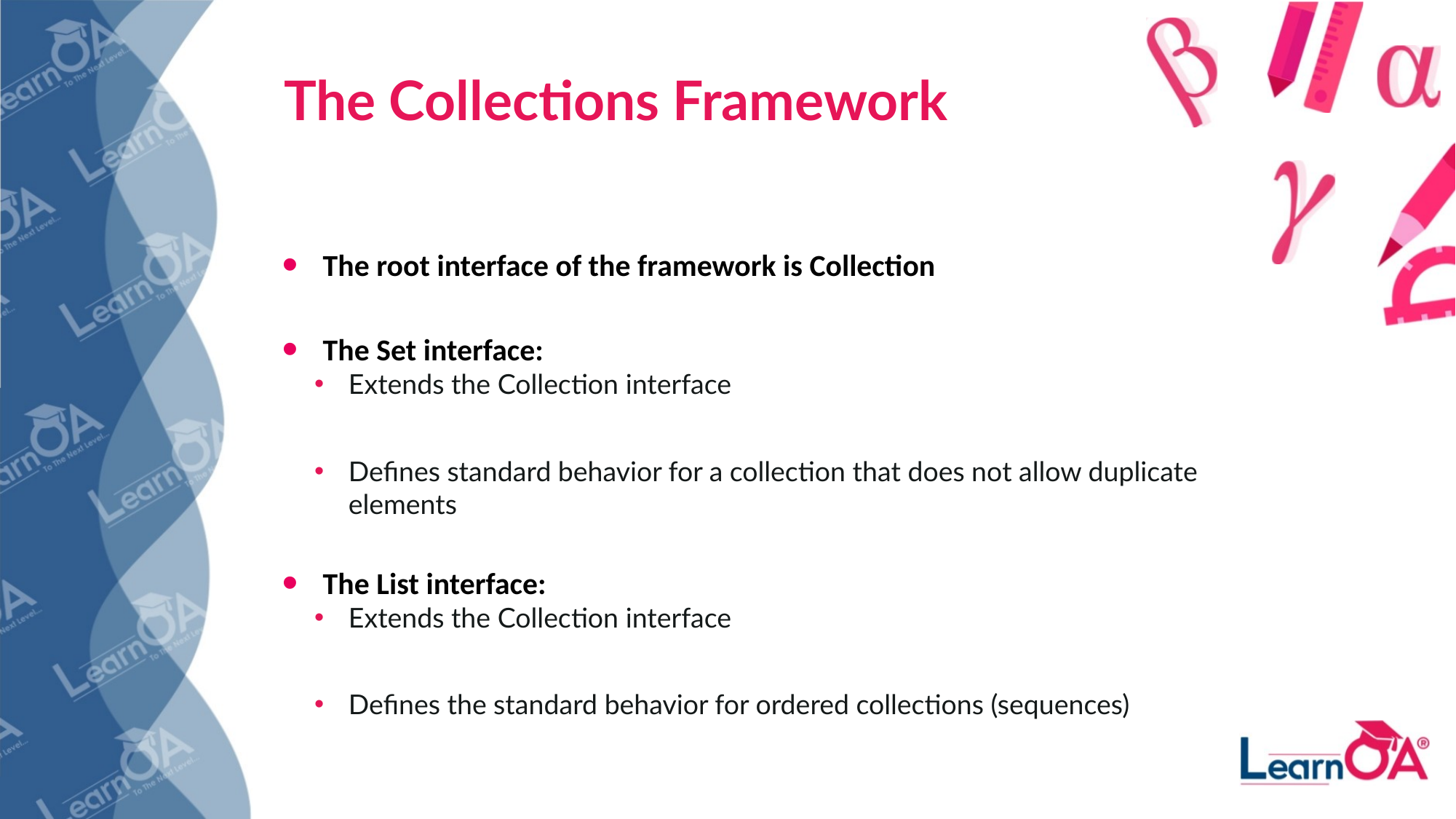

The Collections Framework
The root interface of the framework is Collection

The Set interface:
Extends the Collection interface

Defines standard behavior for a collection that does not allow duplicate elements

The List interface:
Extends the Collection interface

Defines the standard behavior for ordered collections (sequences)